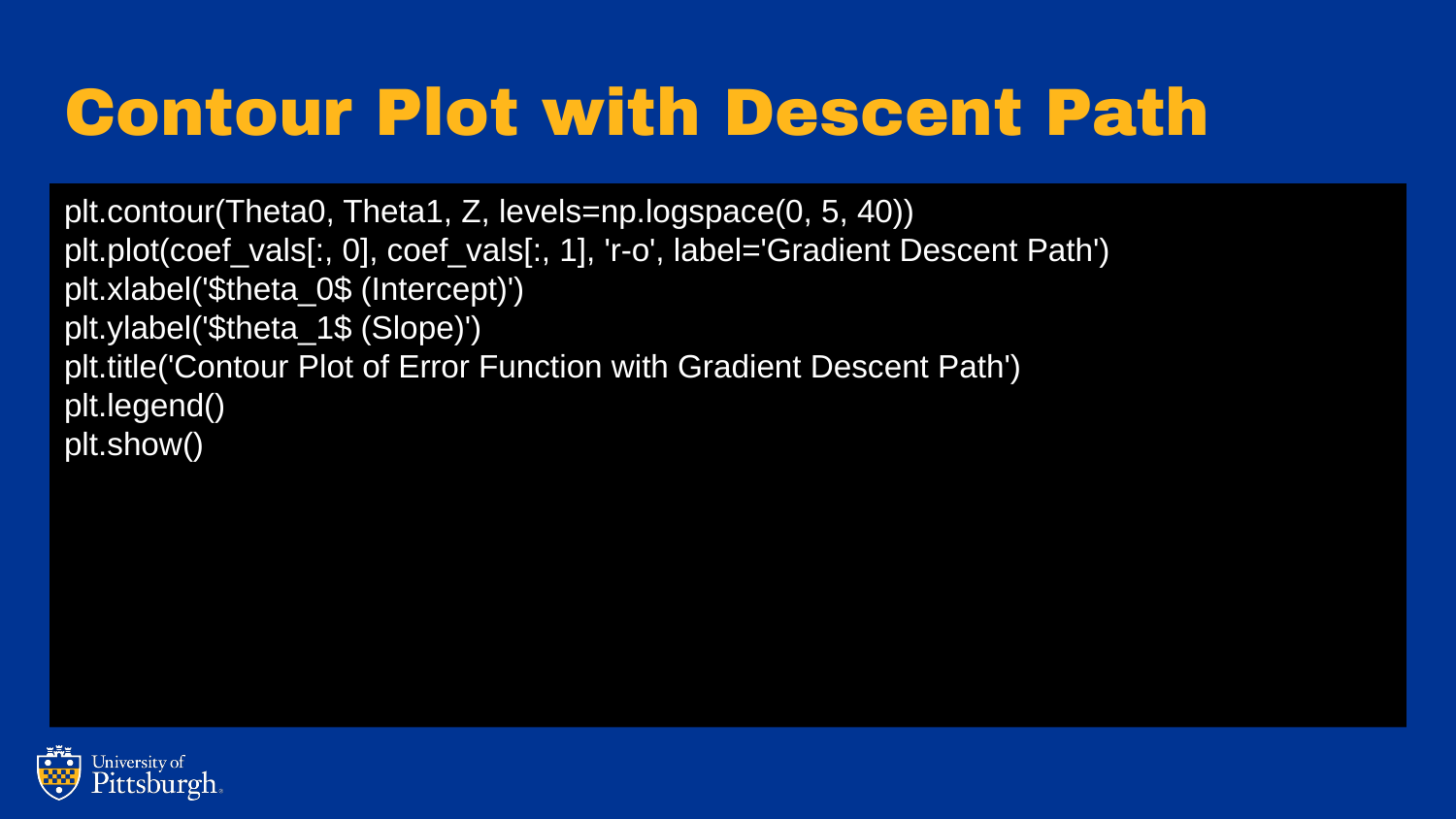

# Contour Plot with Descent Path
plt.contour(Theta0, Theta1, Z, levels=np.logspace(0, 5, 40))
plt.plot(coef_vals[:, 0], coef_vals[:, 1], 'r-o', label='Gradient Descent Path')
plt.xlabel('$theta_0$ (Intercept)')
plt.ylabel('$theta_1$ (Slope)')
plt.title('Contour Plot of Error Function with Gradient Descent Path')
plt.legend()
plt.show()